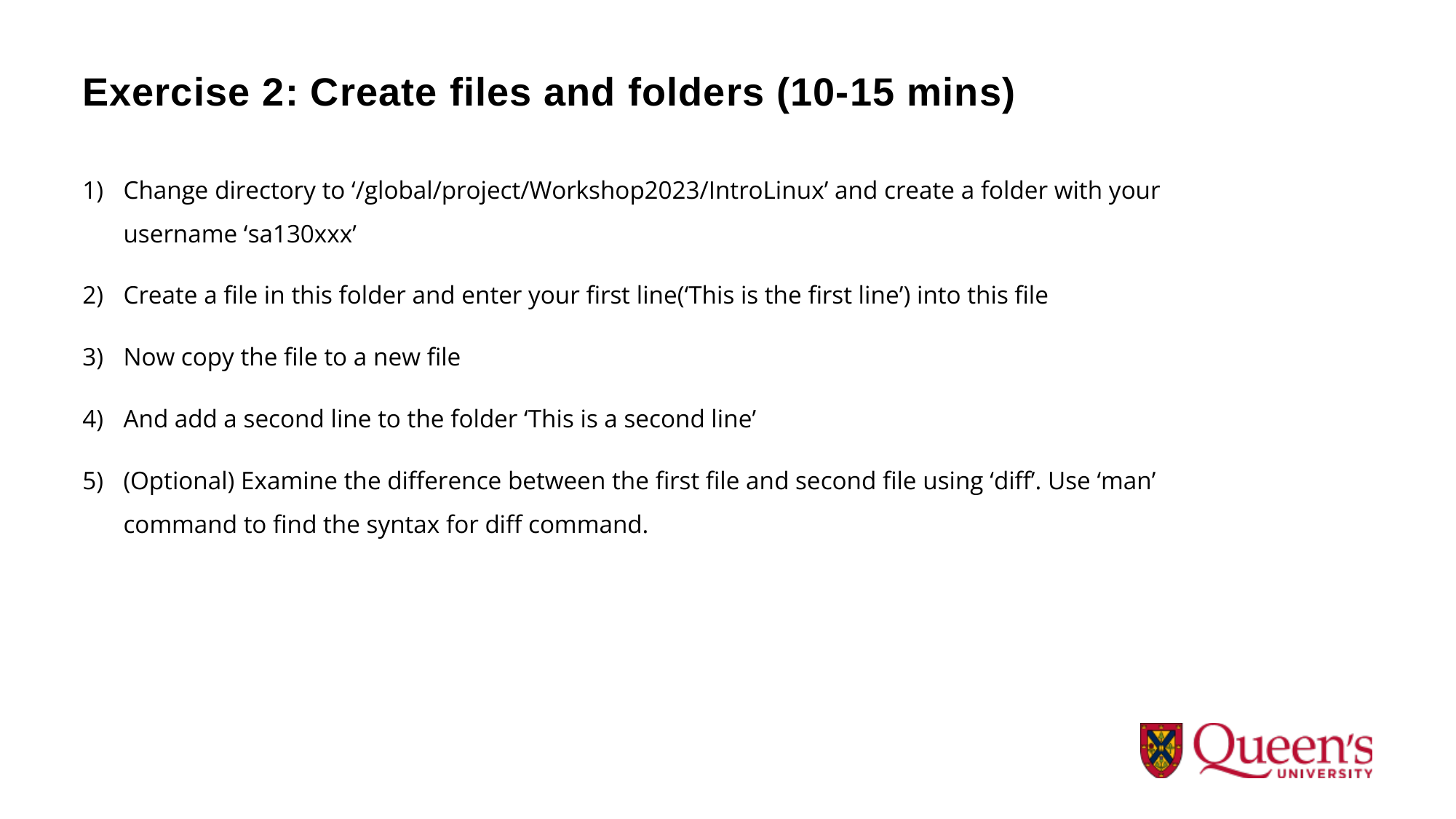

# Exercise 2: Create files and folders (10-15 mins)
Change directory to ‘/global/project/Workshop2023/IntroLinux’ and create a folder with your username ‘sa130xxx’
Create a file in this folder and enter your first line(‘This is the first line’) into this file
Now copy the file to a new file
And add a second line to the folder ‘This is a second line’
(Optional) Examine the difference between the first file and second file using ‘diff’. Use ‘man’ command to find the syntax for diff command.